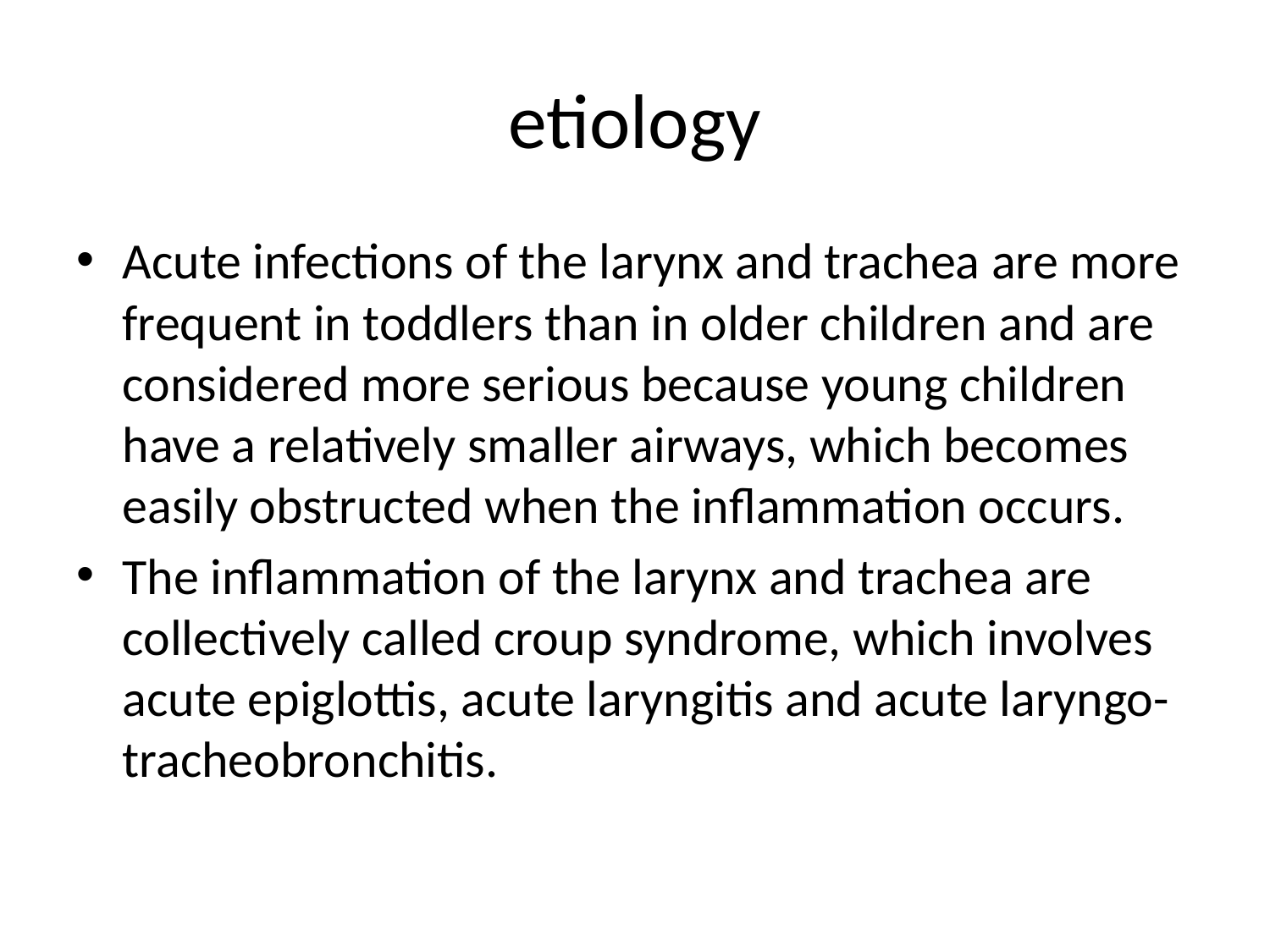

# etiology
Acute infections of the larynx and trachea are more frequent in toddlers than in older children and are considered more serious because young children have a relatively smaller airways, which becomes easily obstructed when the inflammation occurs.
The inflammation of the larynx and trachea are collectively called croup syndrome, which involves acute epiglottis, acute laryngitis and acute laryngo-tracheobronchitis.